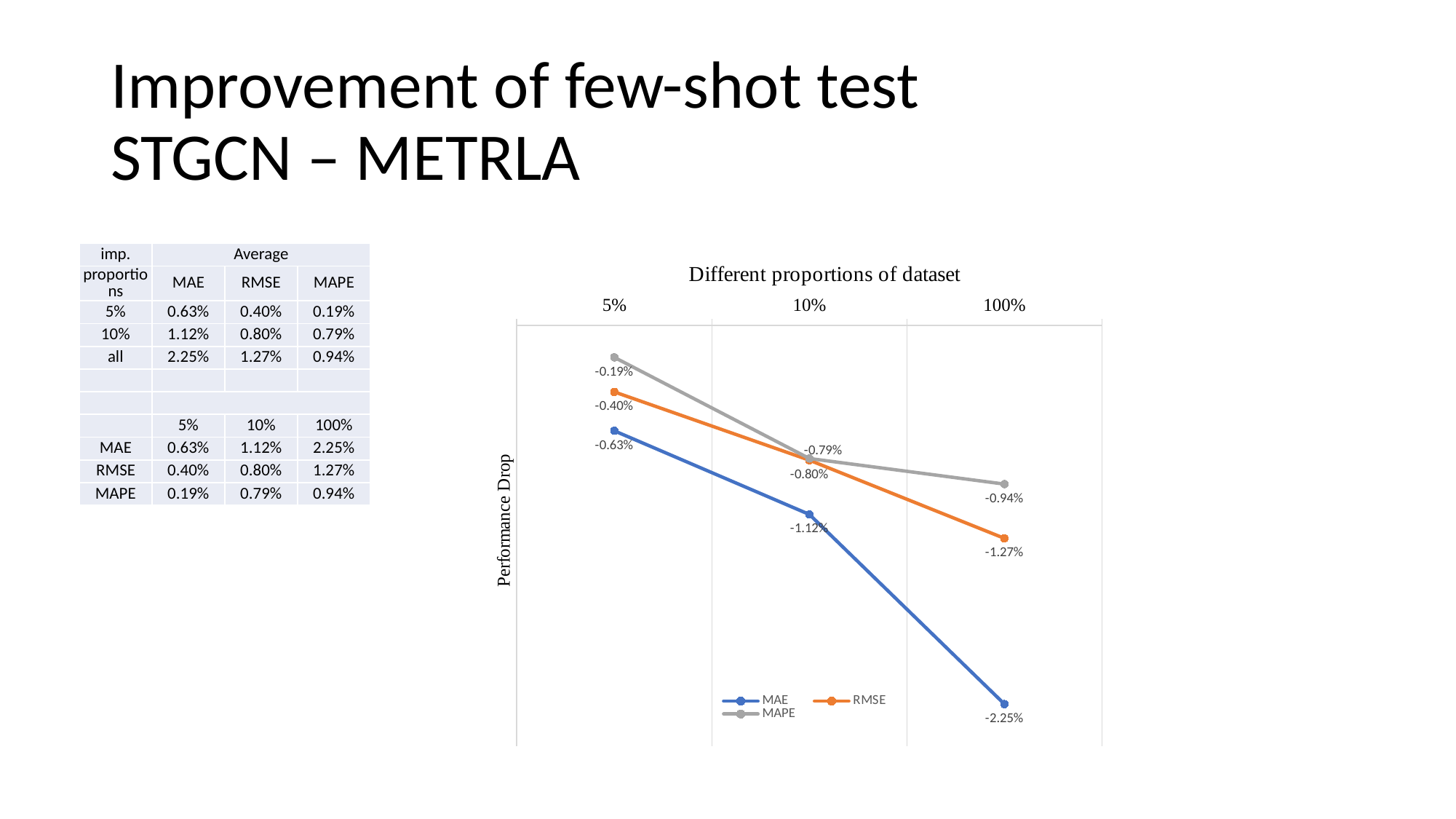

# Improvement of few-shot test STGCN – METRLA

### Chart

| Category | MAE | RMSE | MAPE |
|---|---|---|---|
| 0.05 | -0.006261032656663709 | -0.003950803423098906 | -0.0018975332068310424 |
| 0.1 | -0.011231769863327733 | -0.00800637034892137 | -0.007905138339920901 |
| 1 | -0.022498060512024718 | -0.012652082024333064 | -0.009426744236404928 |
| imp. | Average |  |  |
| --- | --- | --- | --- |
| proportions | MAE | RMSE | MAPE |
| 5% | 0.63% | 0.40% | 0.19% |
| 10% | 1.12% | 0.80% | 0.79% |
| all | 2.25% | 1.27% | 0.94% |
|  |  |  |  |
|  |  |  |  |
|  | 5% | 10% | 100% |
| MAE | 0.63% | 1.12% | 2.25% |
| RMSE | 0.40% | 0.80% | 1.27% |
| MAPE | 0.19% | 0.79% | 0.94% |